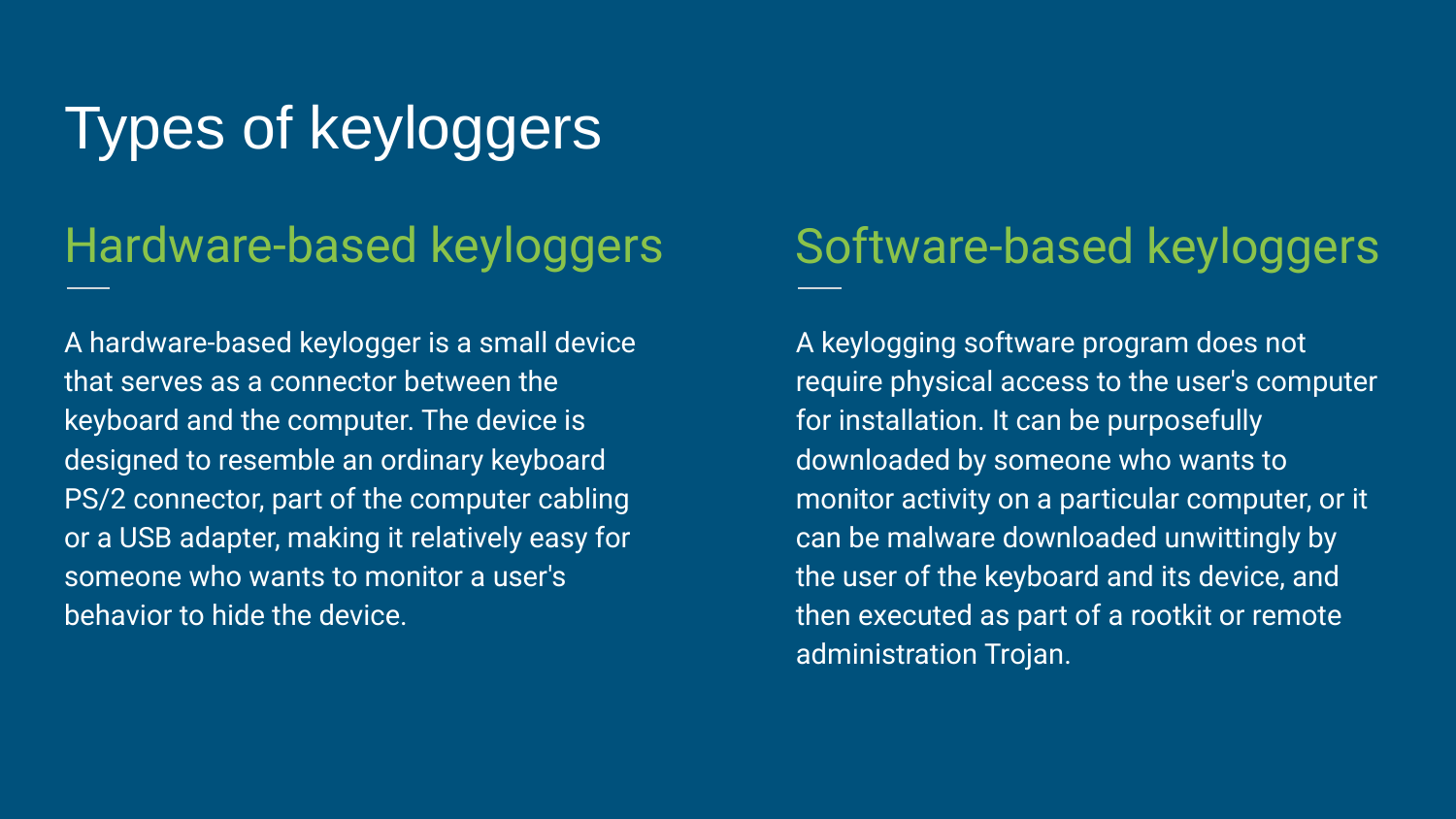

Types of keyloggers
Hardware-based keyloggers
Software-based keyloggers
A hardware-based keylogger is a small device that serves as a connector between the keyboard and the computer. The device is designed to resemble an ordinary keyboard PS/2 connector, part of the computer cabling or a USB adapter, making it relatively easy for someone who wants to monitor a user's behavior to hide the device.
A keylogging software program does not require physical access to the user's computer for installation. It can be purposefully downloaded by someone who wants to monitor activity on a particular computer, or it can be malware downloaded unwittingly by the user of the keyboard and its device, and then executed as part of a rootkit or remote administration Trojan.